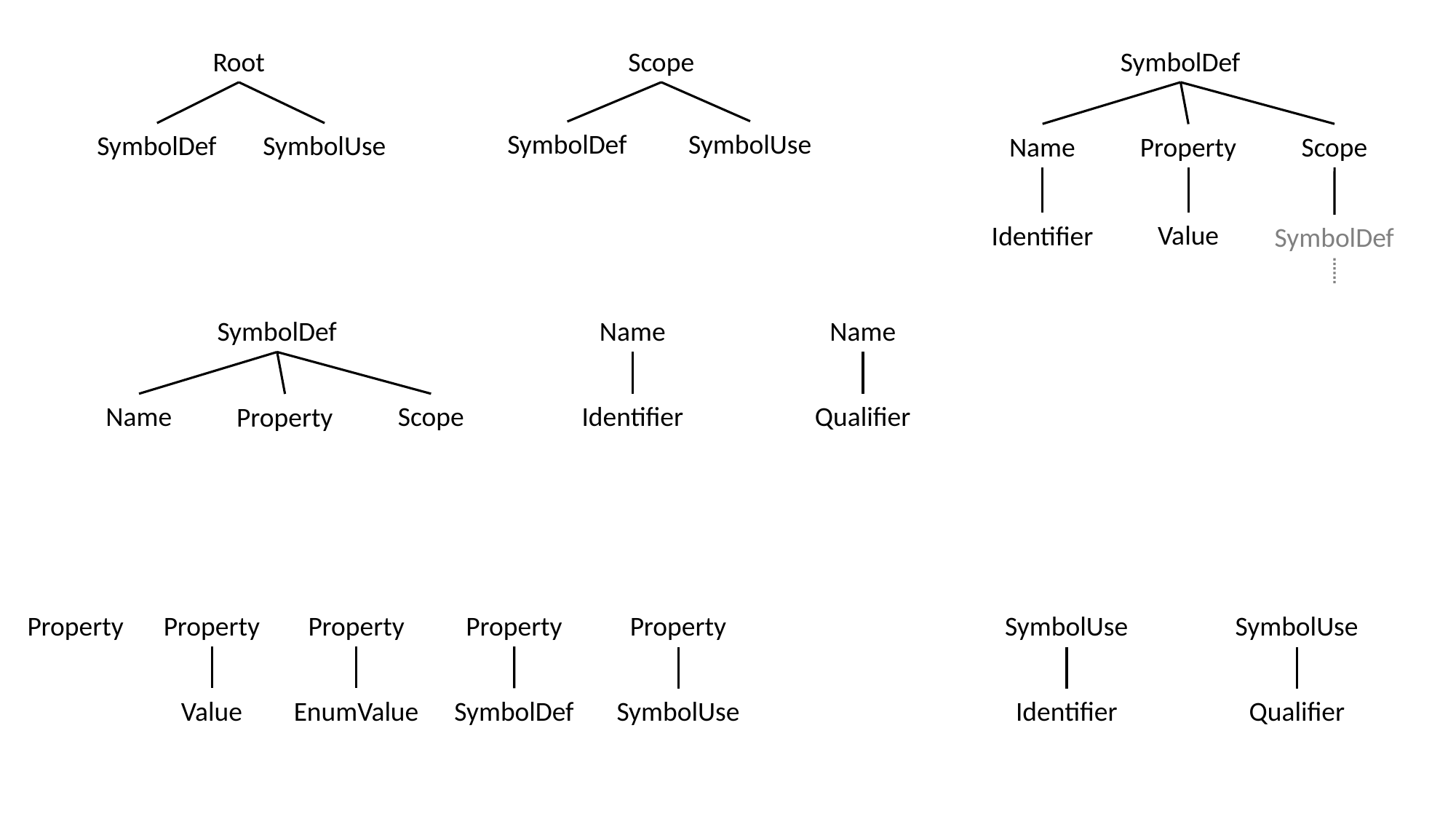

Root
Scope
SymbolDef
SymbolUse
SymbolDef
SymbolDef
SymbolUse
Name
Scope
Property
Value
Identifier
SymbolDef
SymbolDef
Name
Name
Name
Scope
Identifier
Qualifier
Property
Property
Property
Property
Property
Property
SymbolUse
SymbolUse
Value
EnumValue
SymbolDef
SymbolUse
Identifier
Qualifier